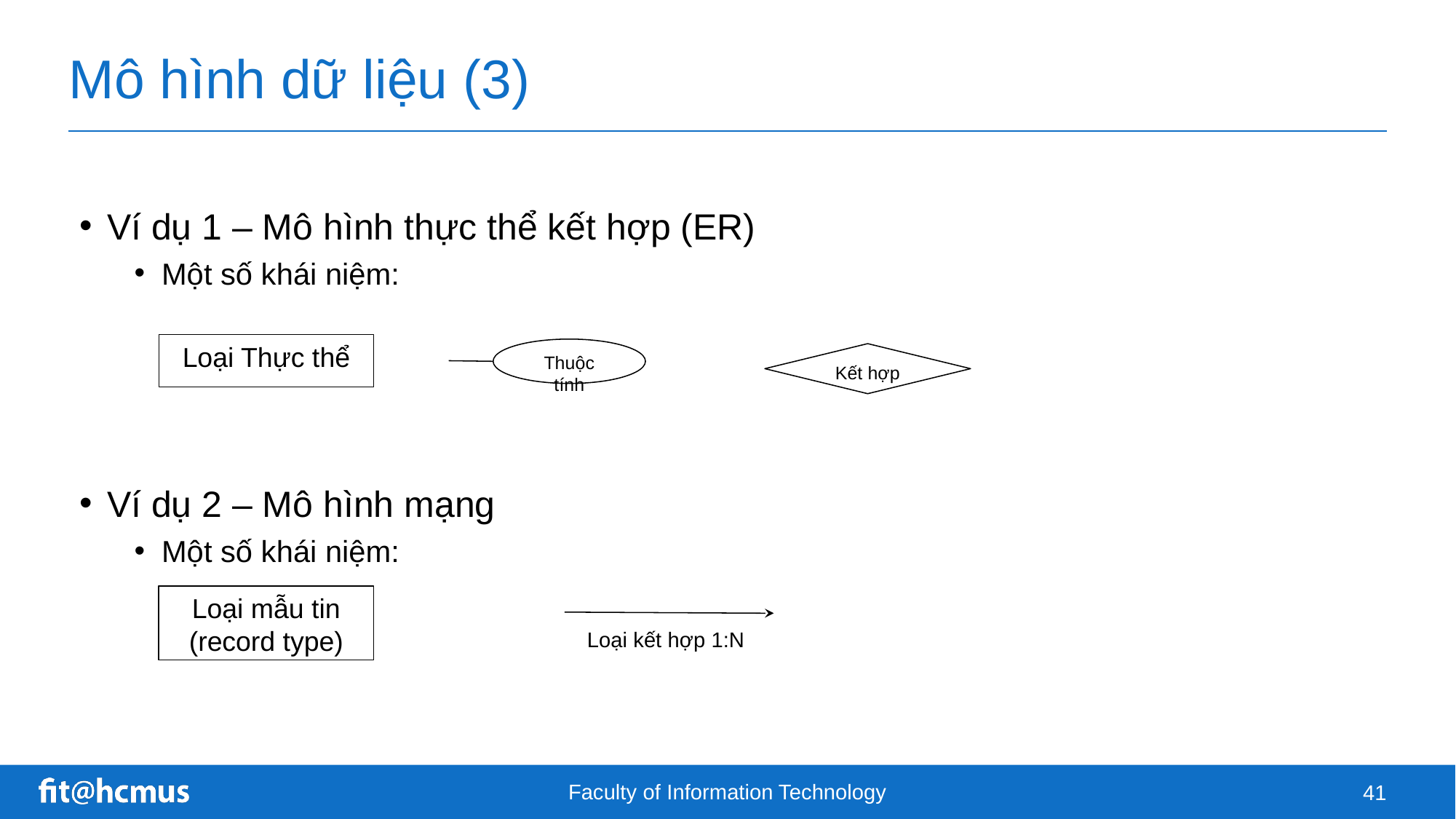

# Mô hình dữ liệu (3)
Ví dụ 1 – Mô hình thực thể kết hợp (ER)
Một số khái niệm:

Ví dụ 2 – Mô hình mạng
Một số khái niệm:
Loại Thực thể
Thuộc tính
Kết hợp
Loại mẫu tin (record type)
Loại kết hợp 1:N
Faculty of Information Technology
41